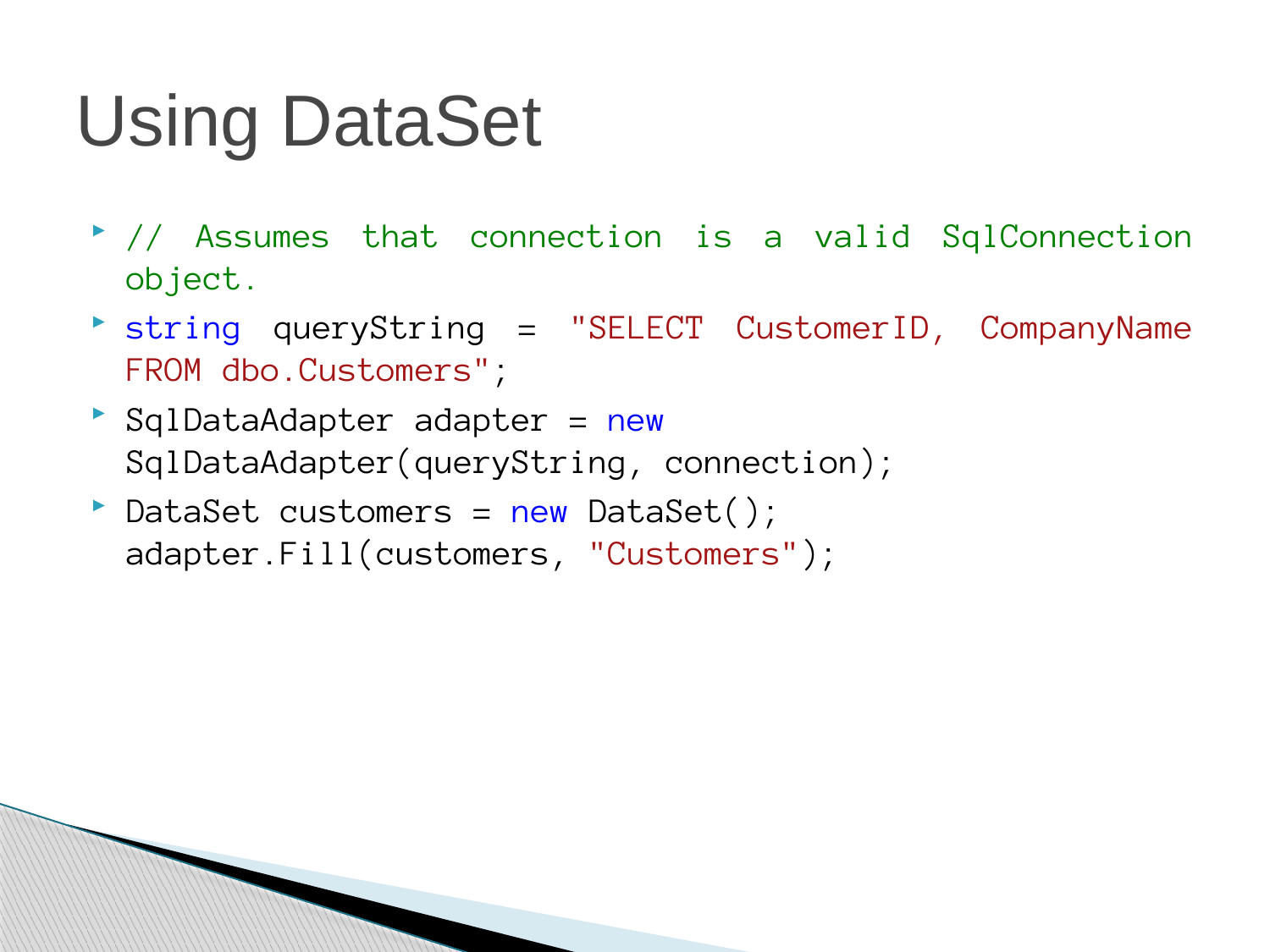

# Using DataSet
// Assumes that connection is a valid SqlConnection object.
string queryString = "SELECT CustomerID, CompanyName FROM dbo.Customers";
SqlDataAdapter adapter = new SqlDataAdapter(queryString, connection);
DataSet customers = new DataSet(); adapter.Fill(customers, "Customers");